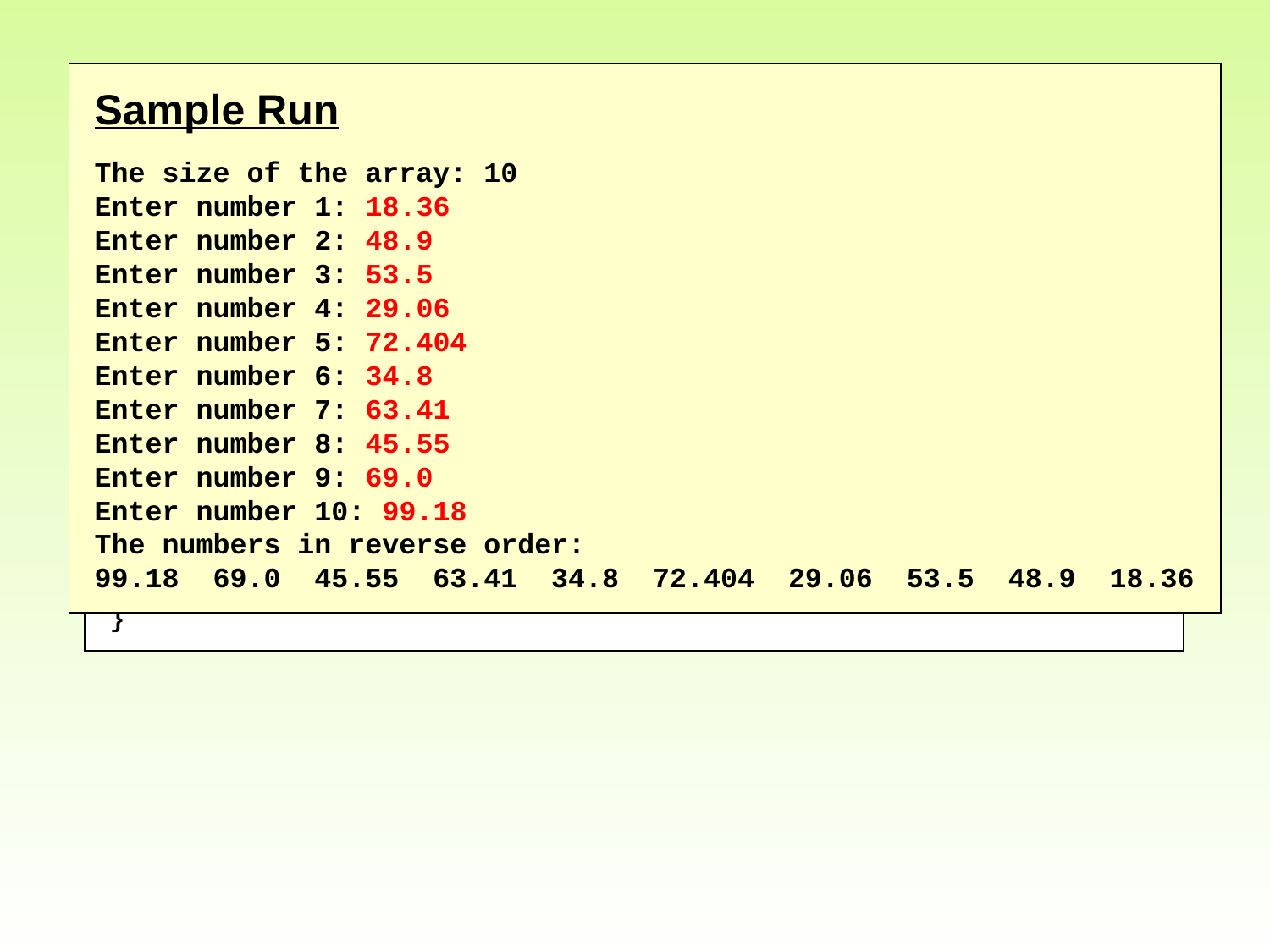

Sample Run
The size of the array: 10
Enter number 1: 18.36
Enter number 2: 48.9
Enter number 3: 53.5
Enter number 4: 29.06
Enter number 5: 72.404
Enter number 6: 34.8
Enter number 7: 63.41
Enter number 8: 45.55
Enter number 9: 69.0
Enter number 10: 99.18
The numbers in reverse order:
99.18  69.0  45.55  63.41  34.8  72.404  29.06  53.5  48.9  18.36
continue

      for (int index = 0; index < numbers.length; index++)
      {
         System.out.print ("Enter number " + (index+1) + ": ");
         numbers[index] = scan.nextDouble();
      }

      System.out.println ("The numbers in reverse order:");

      for (int index = numbers.length-1; index >= 0; index--)
         System.out.print (numbers[index] + "  ");
   }
}